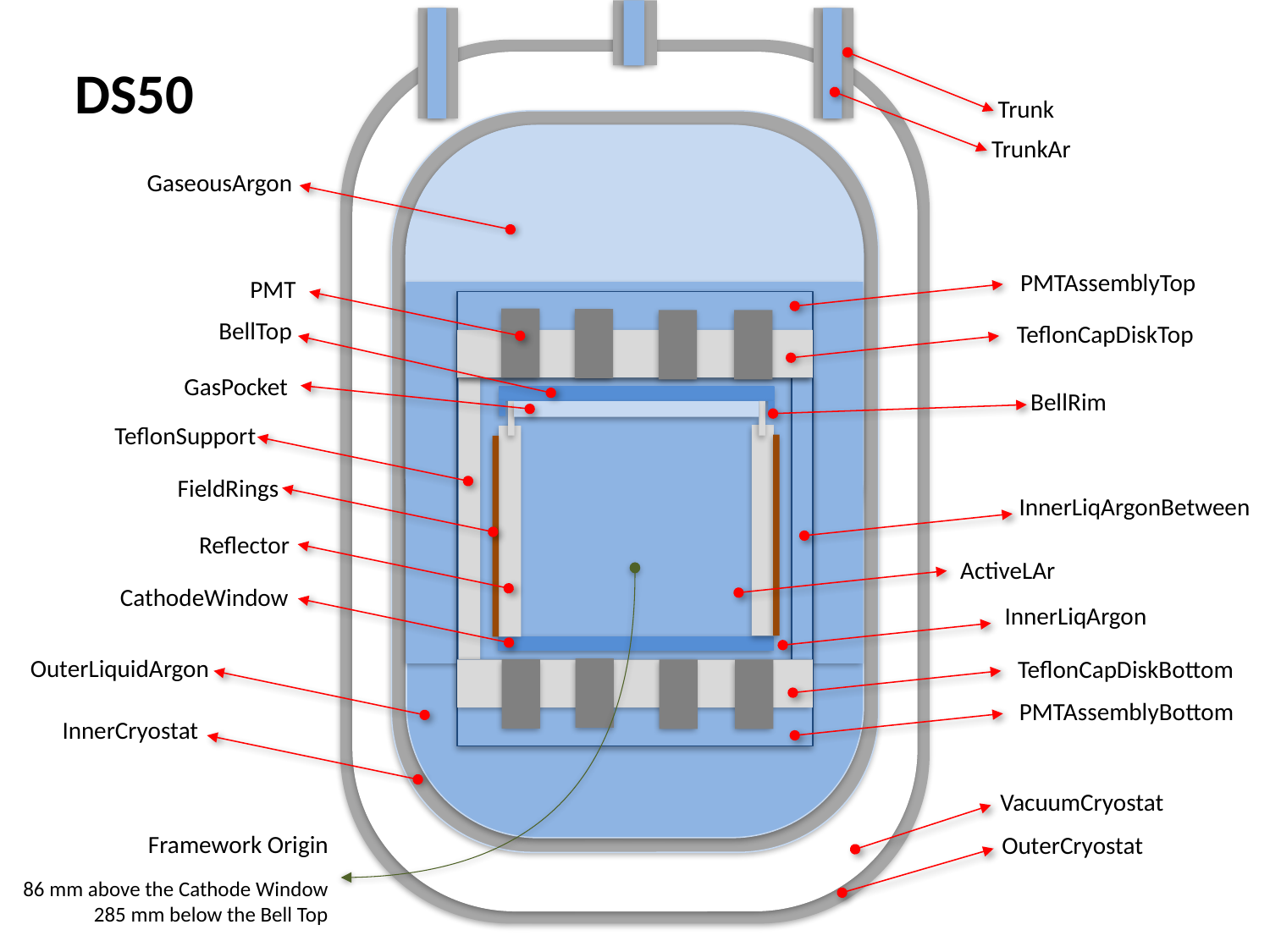

DS50
Trunk
TrunkAr
GaseousArgon
PMTAssemblyTop
PMT

BellTop

TeflonCapDiskTop
GasPocket
BellRim
TeflonSupport
FieldRings
InnerLiqArgonBetween
Reflector
ActiveLAr

CathodeWindow
InnerLiqArgon
OuterLiquidArgon
TeflonCapDiskBottom

PMTAssemblyBottom
InnerCryostat
VacuumCryostat
Framework Origin

86 mm above the Cathode Window
285 mm below the Bell Top
OuterCryostat